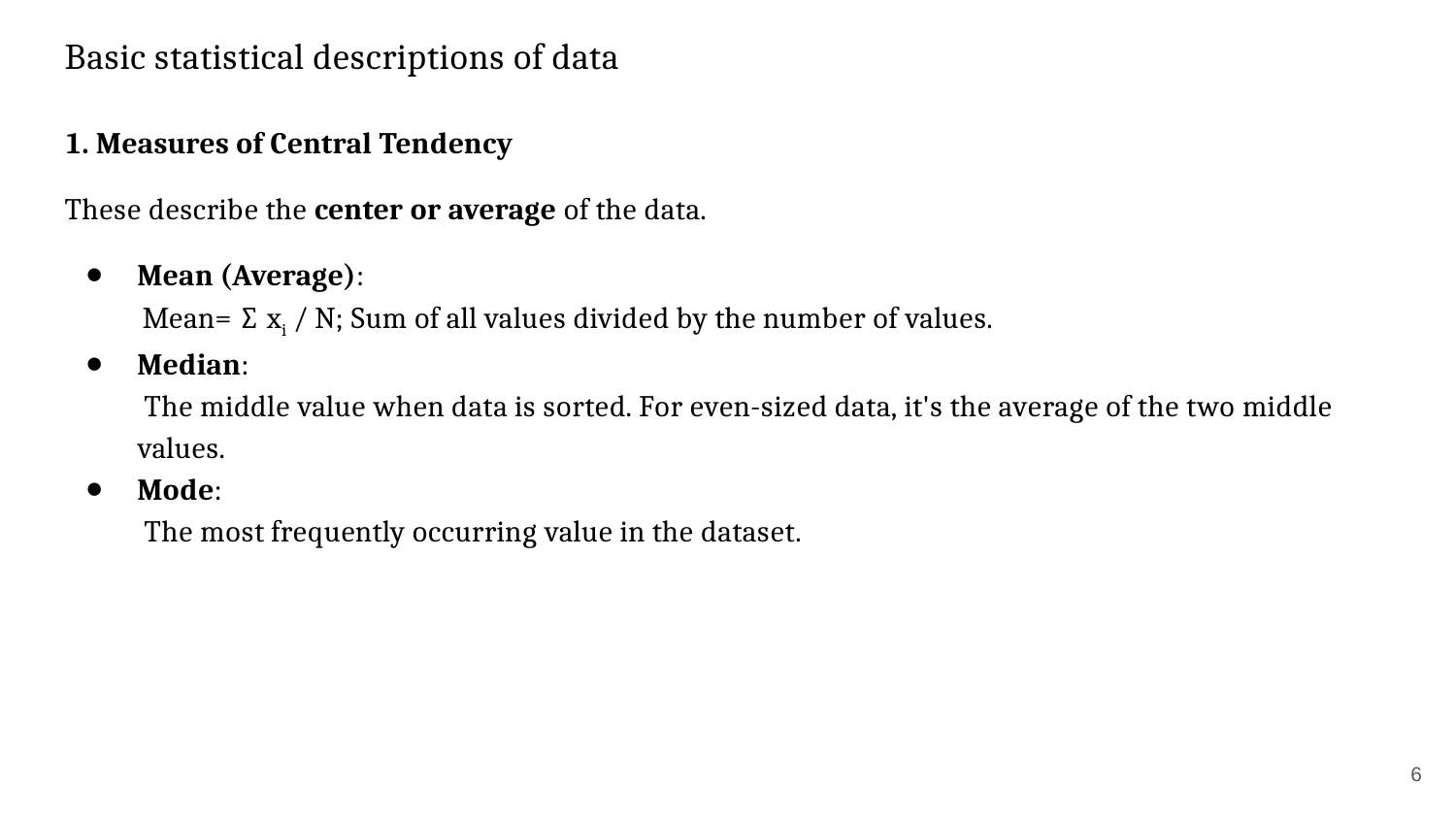

# Basic statistical descriptions of data
1. Measures of Central Tendency
These describe the center or average of the data.
Mean (Average):
 Mean= ∑ xi / N; Sum of all values divided by the number of values.
Median:
 The middle value when data is sorted. For even-sized data, it's the average of the two middle values.
Mode:
 The most frequently occurring value in the dataset.

6